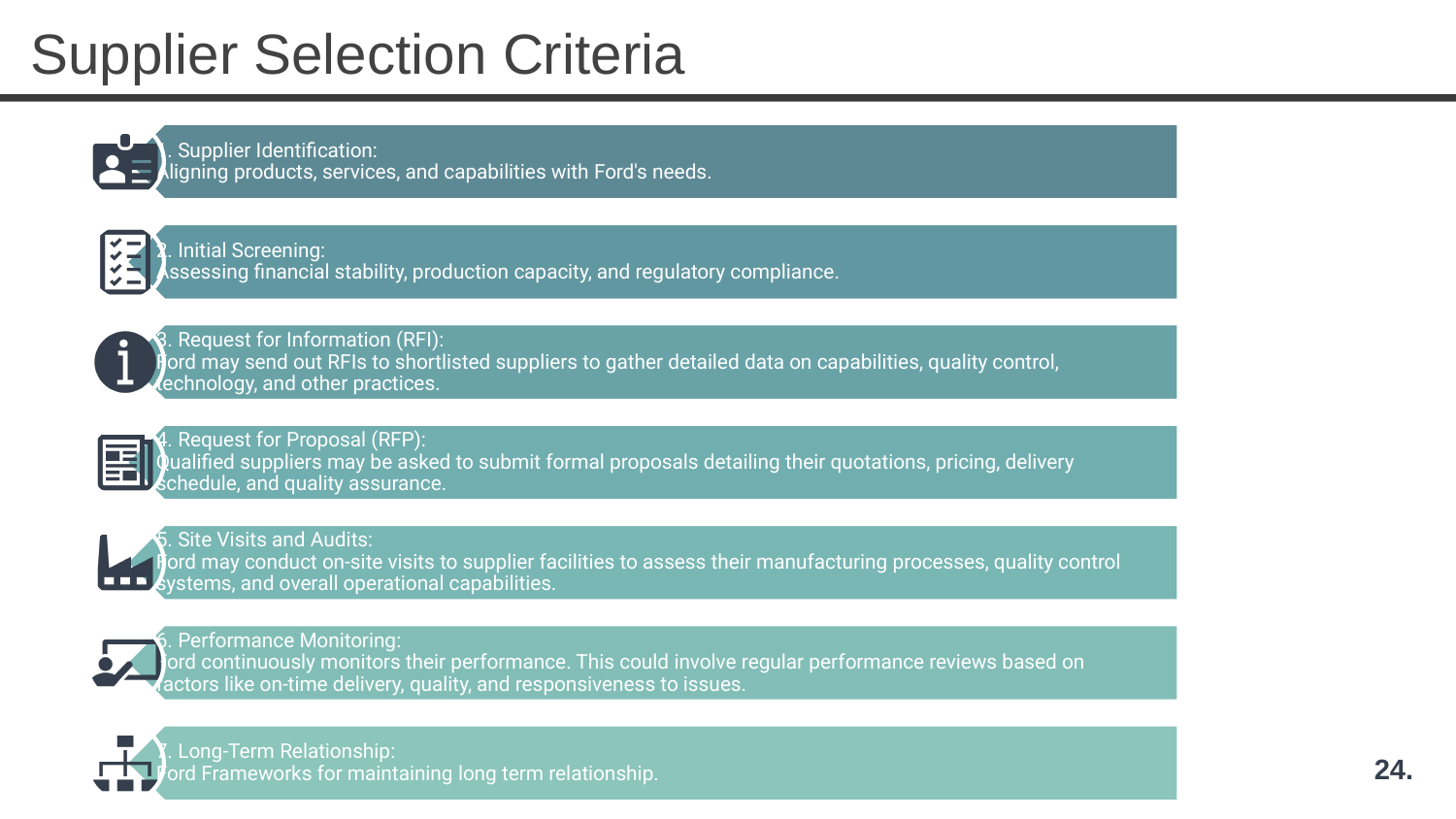

Supplier Selection Criteria

1. Supplier Identification:
Aligning products, services, and capabilities with Ford's needs.
2. Initial Screening:
Assessing financial stability, production capacity, and regulatory compliance.
3. Request for Information (RFI):
Ford may send out RFIs to shortlisted suppliers to gather detailed data on capabilities, quality control, technology, and other practices.
4. Request for Proposal (RFP):
Qualified suppliers may be asked to submit formal proposals detailing their quotations, pricing, delivery schedule, and quality assurance.
5. Site Visits and Audits:
Ford may conduct on-site visits to supplier facilities to assess their manufacturing processes, quality control systems, and overall operational capabilities.
6. Performance Monitoring:
Ford continuously monitors their performance. This could involve regular performance reviews based on factors like on-time delivery, quality, and responsiveness to issues.
7. Long-Term Relationship:
Ford Frameworks for maintaining long term relationship.
24.